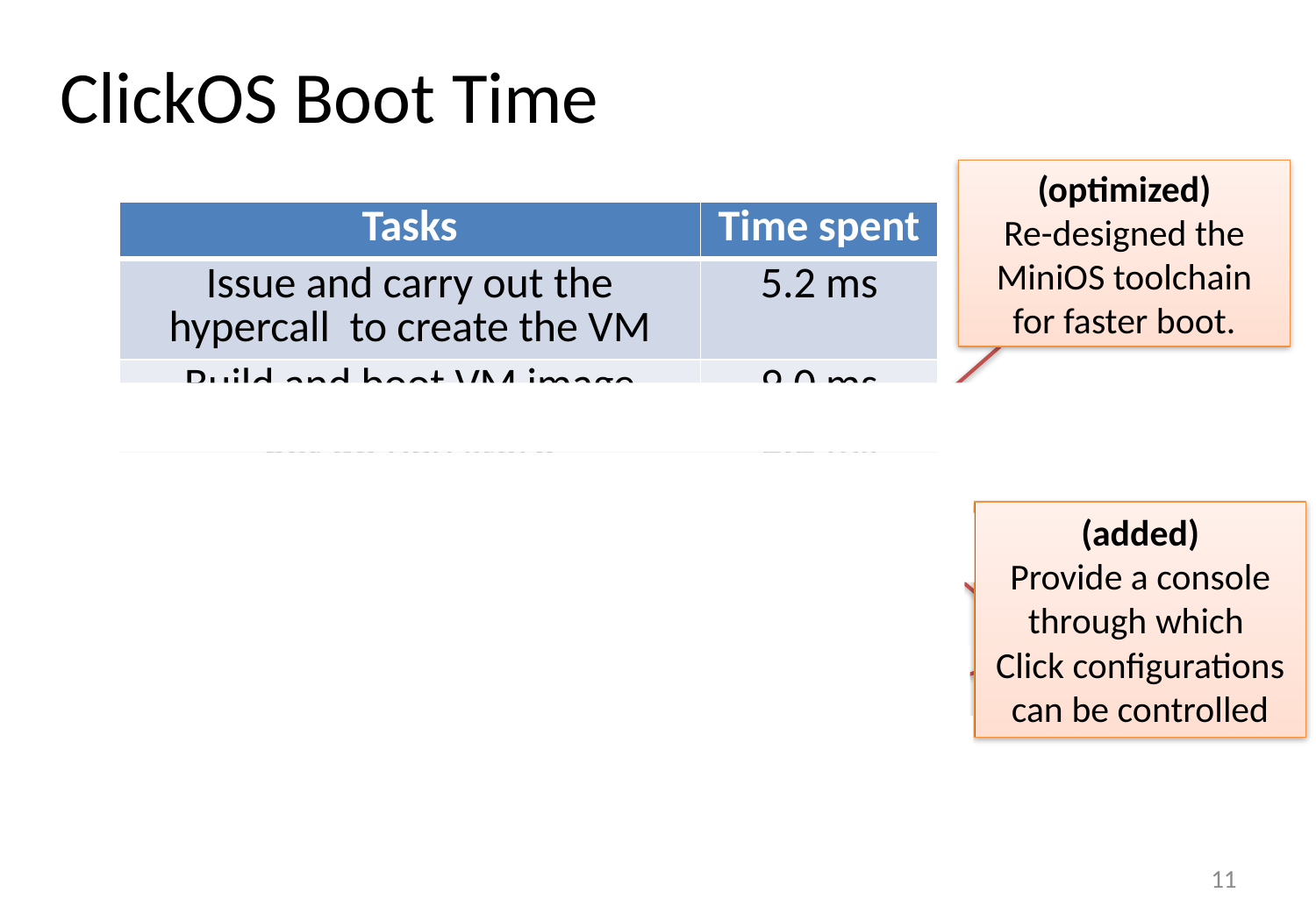

# ClickOS Boot Time
(optimized)
Re-designed the MiniOS toolchain for faster boot.
| Tasks | Time spent |
| --- | --- |
| Issue and carry out the hypercall to create the VM | 5.2 ms |
| Build and boot VM image | 9.0 ms |
| Set up Xen store | 2.2 ms |
| Create the console | 4.4 ms |
| Attach VM to back-end switch | 1.4 ms |
| Install the Click configuration | 6.6 ms |
| Total | 28.8 ms |

(added)
Provide a console through which
Click configurations can be controlled

11